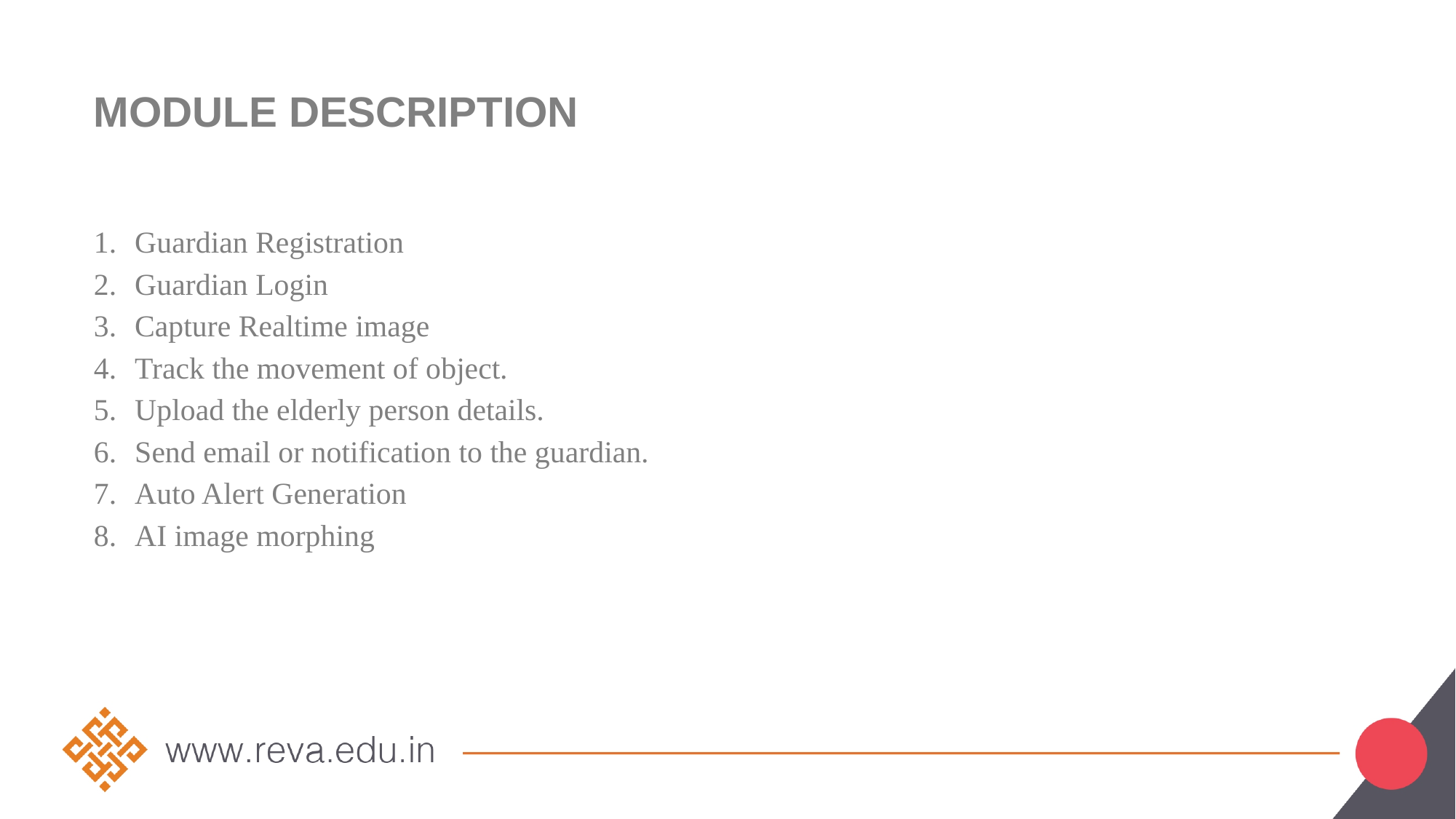

# Module Description
Guardian Registration
Guardian Login
Capture Realtime image
Track the movement of object.
Upload the elderly person details.
Send email or notification to the guardian.
Auto Alert Generation
AI image morphing